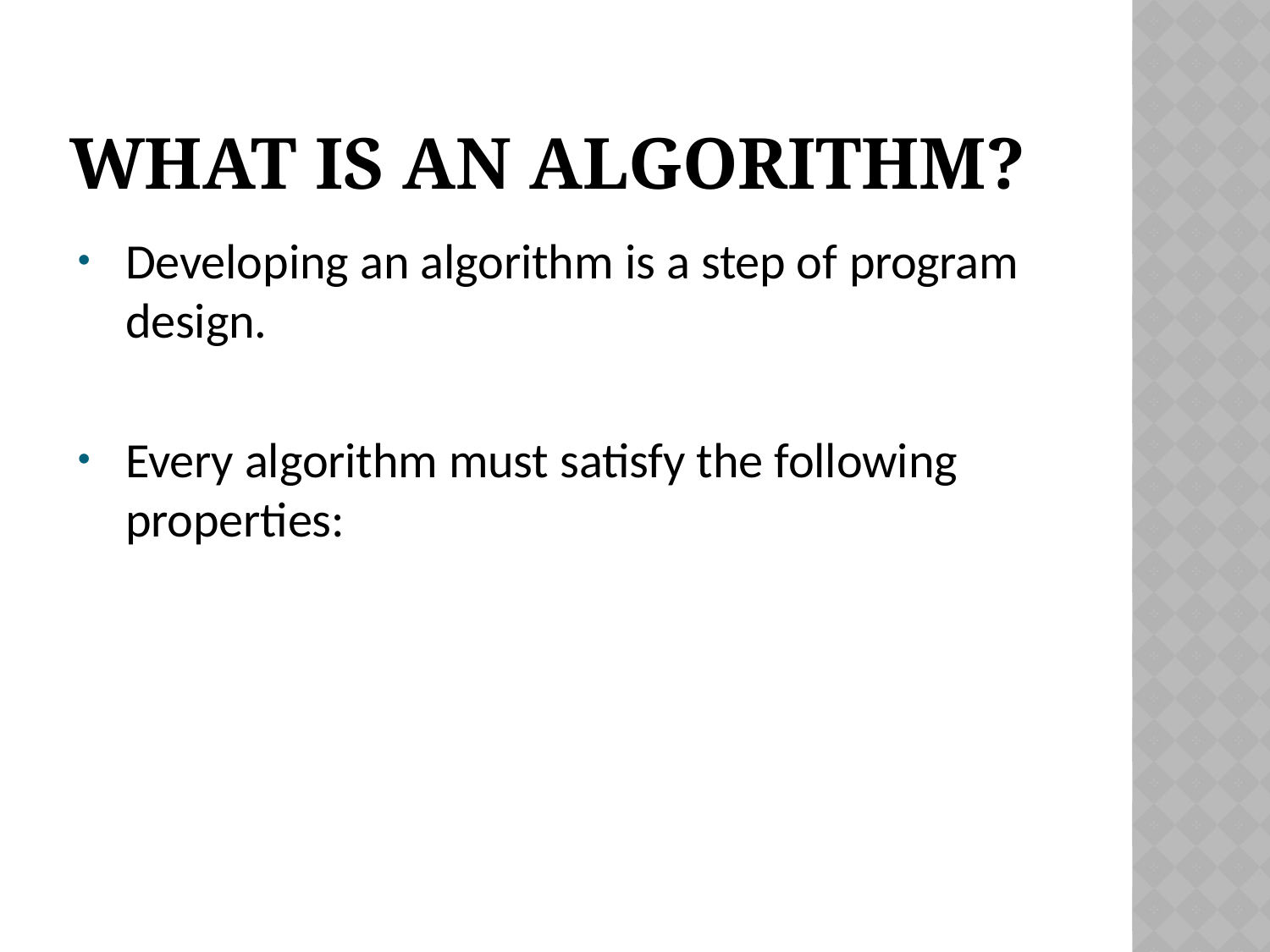

# What is an Algorithm?
Developing an algorithm is a step of program  design.

Every algorithm must satisfy the following properties: